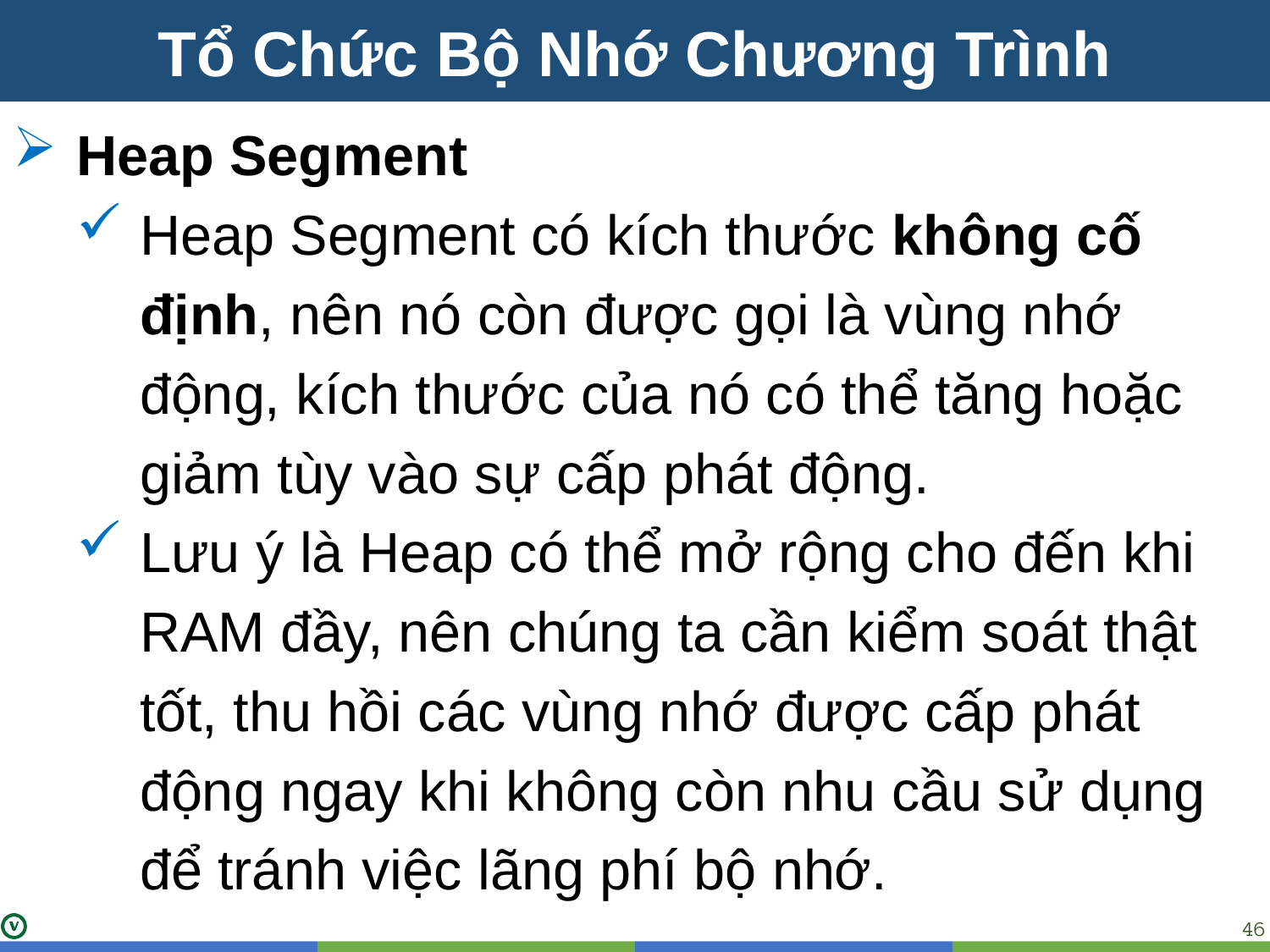

Tổ Chức Bộ Nhớ Chương Trình
Heap Segment
Heap Segment có kích thước không cố định, nên nó còn được gọi là vùng nhớ động, kích thước của nó có thể tăng hoặc giảm tùy vào sự cấp phát động.
Lưu ý là Heap có thể mở rộng cho đến khi RAM đầy, nên chúng ta cần kiểm soát thật tốt, thu hồi các vùng nhớ được cấp phát động ngay khi không còn nhu cầu sử dụng để tránh việc lãng phí bộ nhớ.